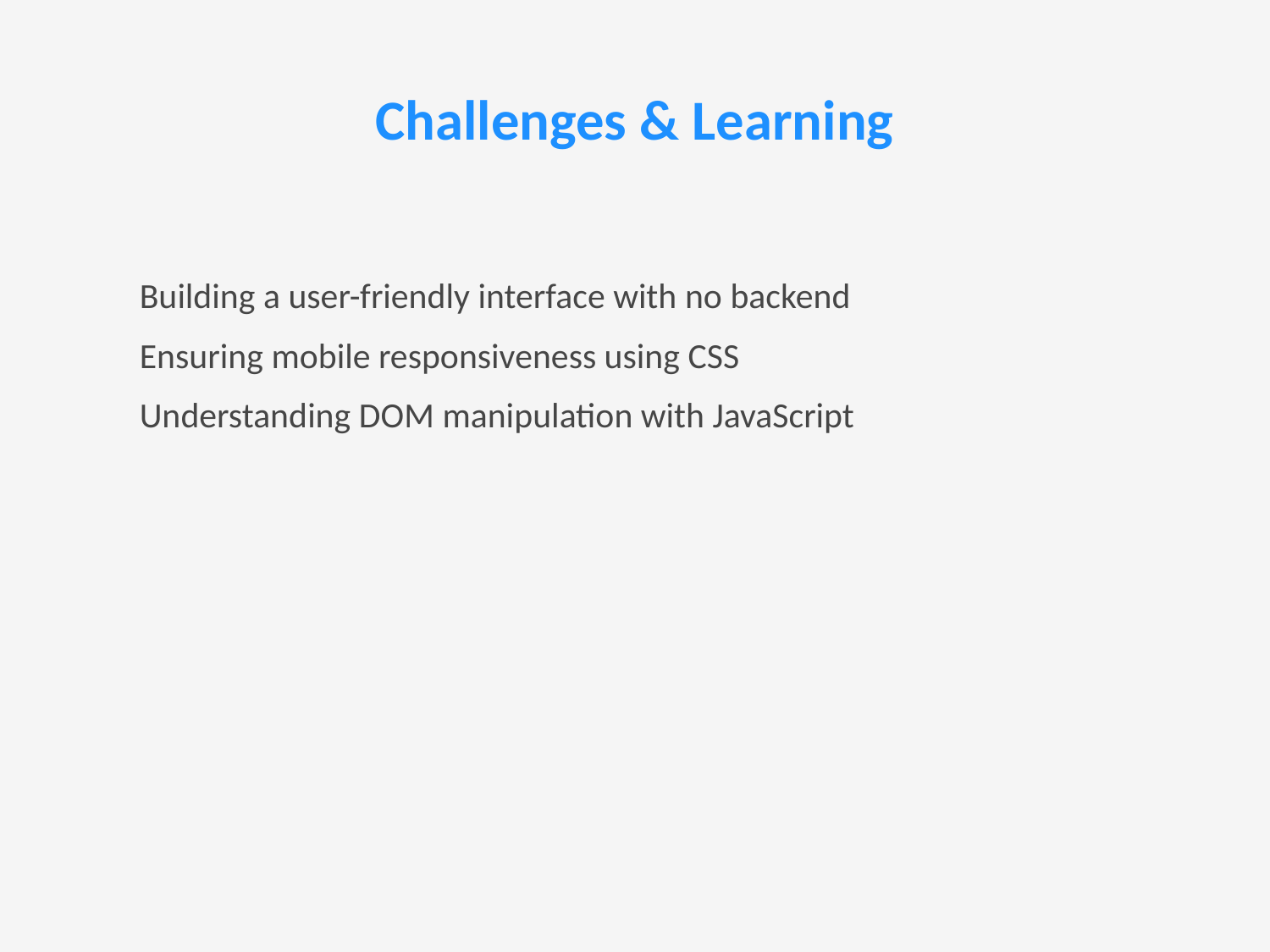

# Challenges & Learning

Building a user-friendly interface with no backend
Ensuring mobile responsiveness using CSS
Understanding DOM manipulation with JavaScript